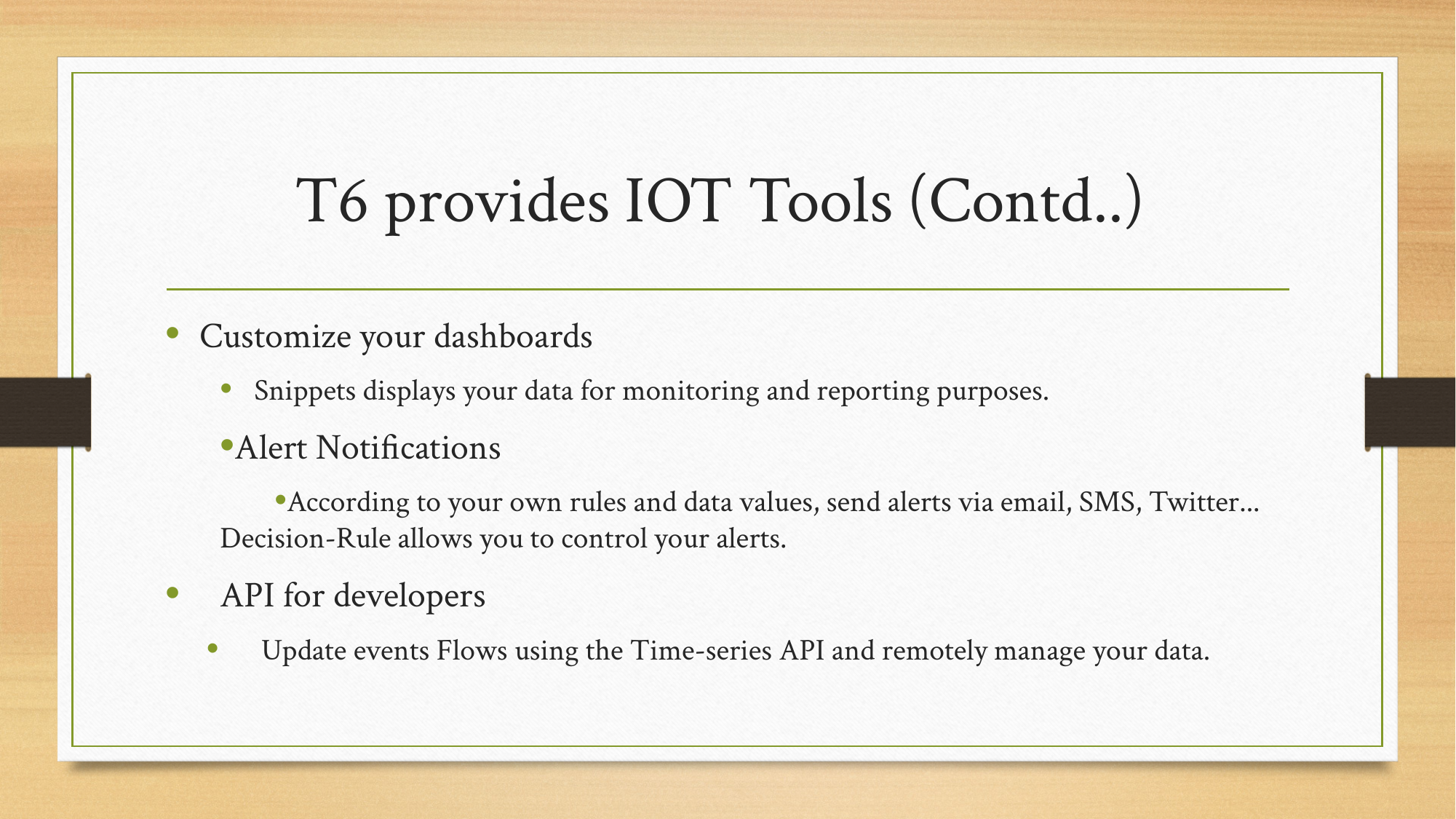

# T6 provides IOT Tools (Contd..)
Customize your dashboards
Snippets displays your data for monitoring and reporting purposes.
Alert Notifications
According to your own rules and data values, send alerts via email, SMS, Twitter... Decision-Rule allows you to control your alerts.
API for developers
Update events Flows using the Time-series API and remotely manage your data.